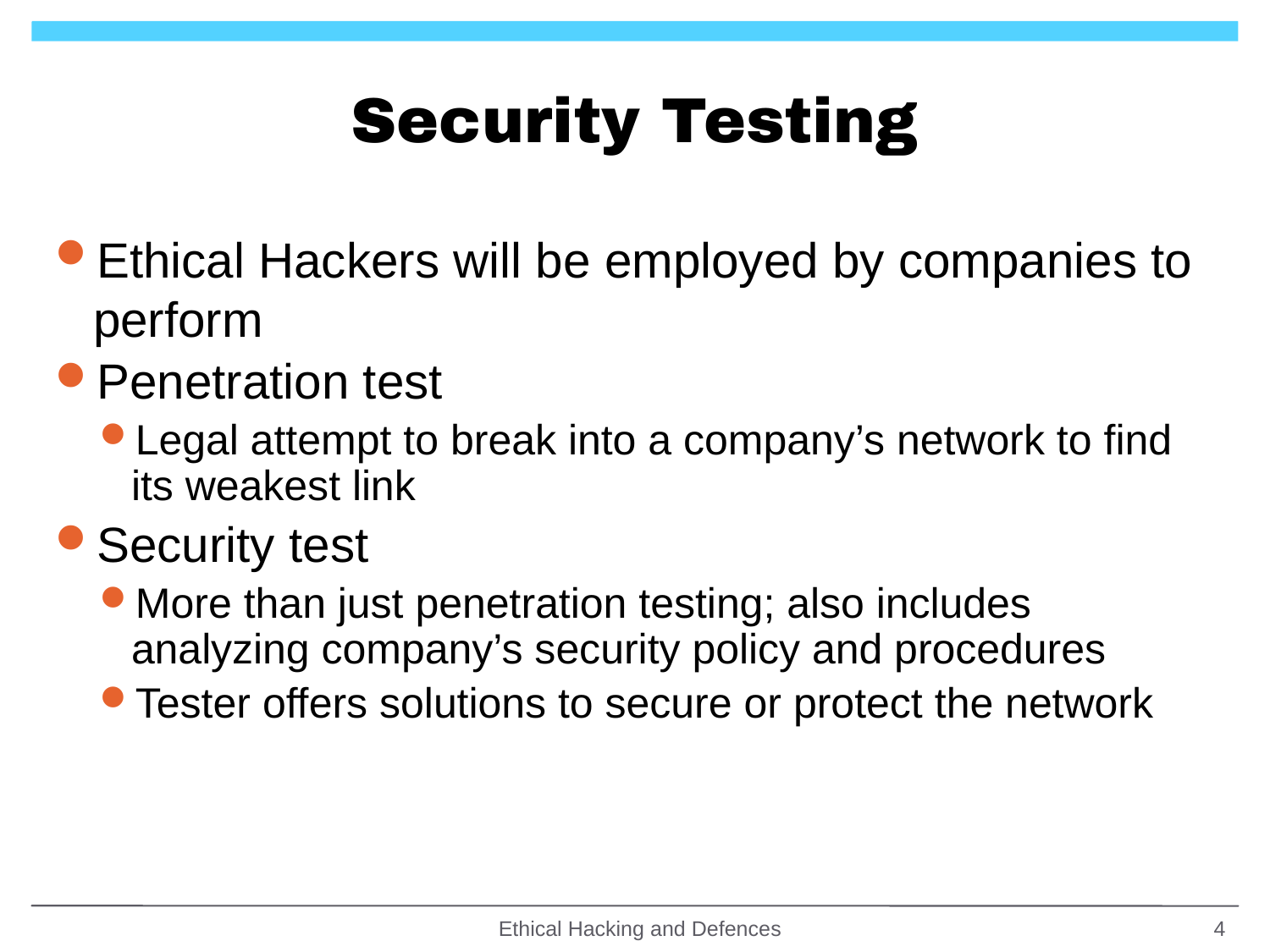

# Security Testing
Ethical Hackers will be employed by companies to perform
Penetration test
Legal attempt to break into a company’s network to find its weakest link
Security test
More than just penetration testing; also includes analyzing company’s security policy and procedures
Tester offers solutions to secure or protect the network
Ethical Hacking and Defences
4